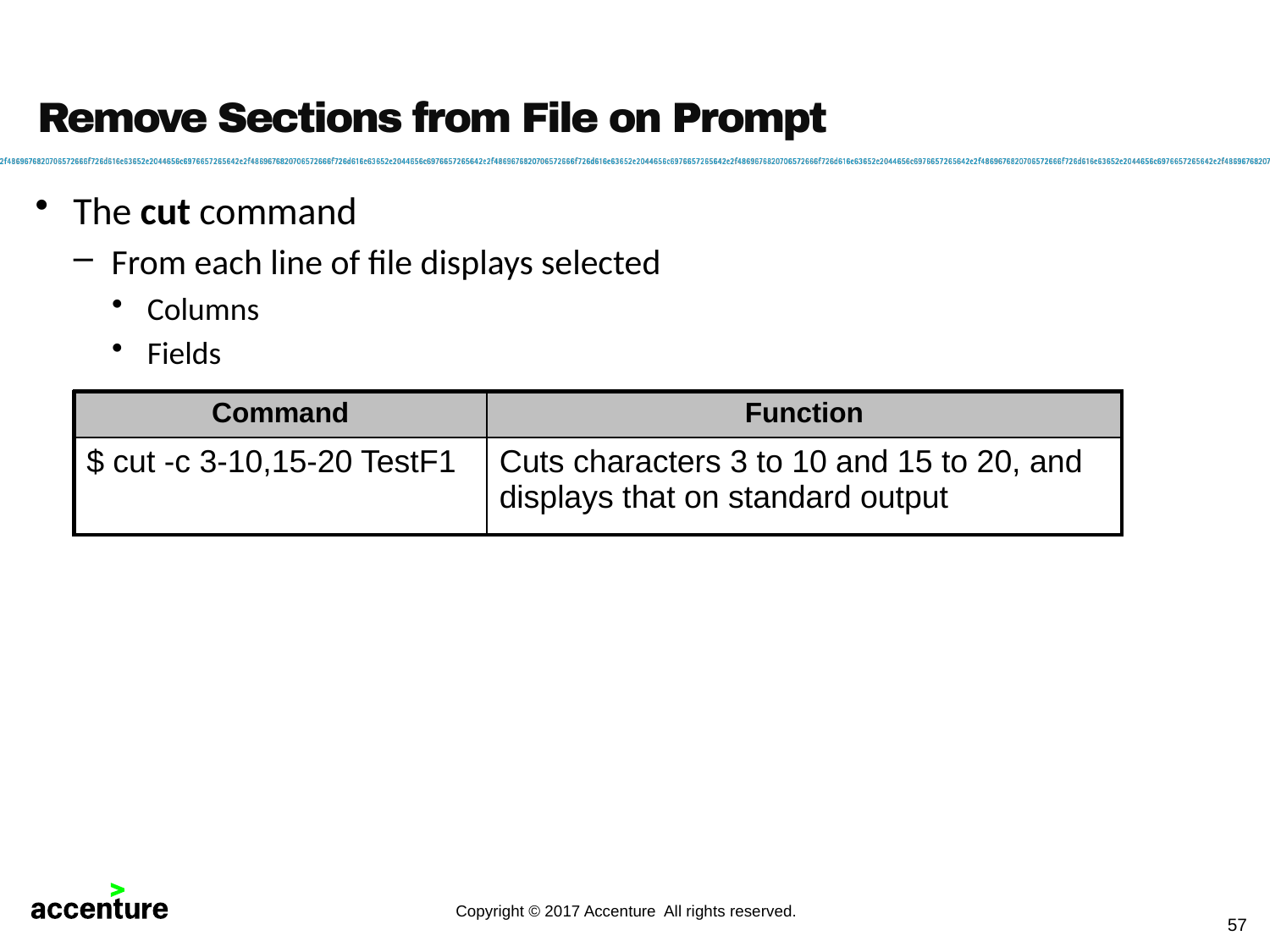

Remove Sections from File on Prompt
The cut command
From each line of file displays selected
Columns
Fields

| Command | Function |
| --- | --- |
| $ cut -c 3-10,15-20 TestF1 | Cuts characters 3 to 10 and 15 to 20, and displays that on standard output |

57